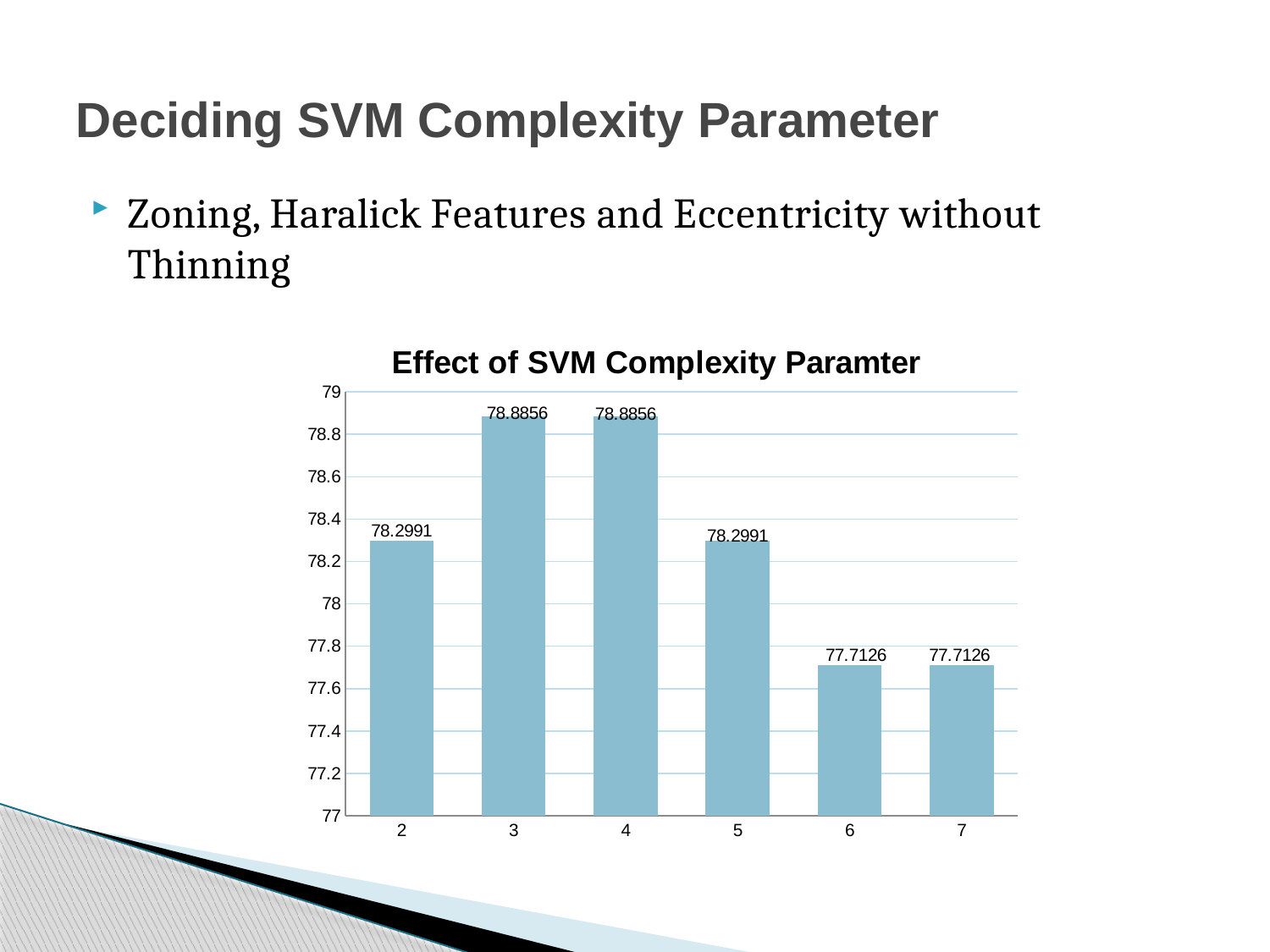

# Deciding SVM Complexity Parameter
Zoning, Haralick Features and Eccentricity without Thinning

### Chart: Effect of SVM Complexity Paramter

| Category |  |
|---|---|
| 2 | 78.2991 |
| 3 | 78.8856 |
| 4 | 78.8856 |
| 5 | 78.2991 |
| 6 | 77.7126 |
| 7 | 77.7126 |